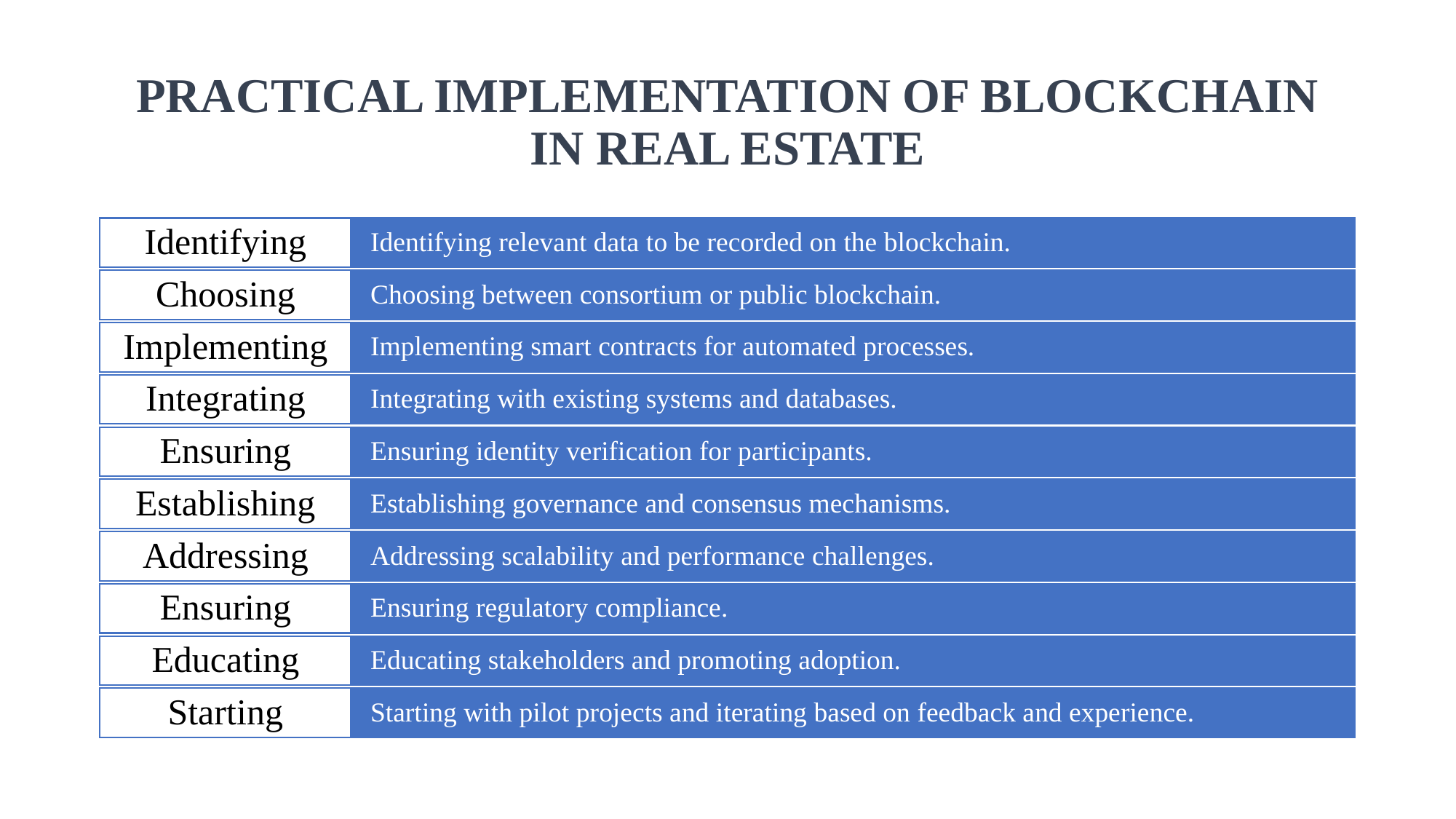

# PRACTICAL IMPLEMENTATION OF BLOCKCHAIN IN REAL ESTATE
Identifying relevant data to be recorded on the blockchain.
Identifying
Choosing between consortium or public blockchain.
Choosing
Implementing smart contracts for automated processes.
Implementing
Integrating with existing systems and databases.
Integrating
Ensuring identity verification for participants.
Ensuring
Establishing governance and consensus mechanisms.
Establishing
Addressing scalability and performance challenges.
Addressing
Ensuring regulatory compliance.
Ensuring
Educating stakeholders and promoting adoption.
Educating
Starting with pilot projects and iterating based on feedback and experience.
Starting